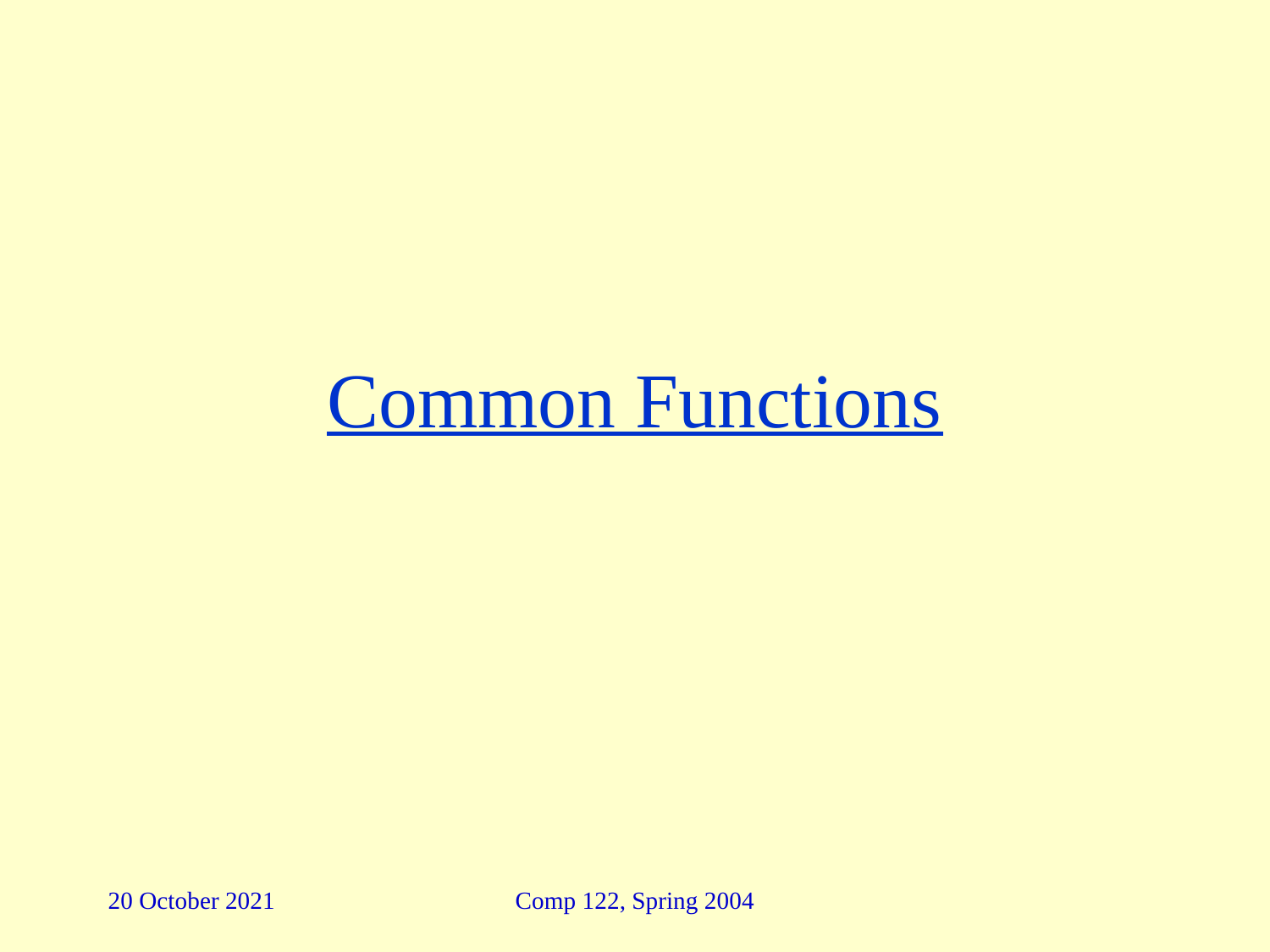

# Common Functions

20 October 2021
Comp 122, Spring 2004